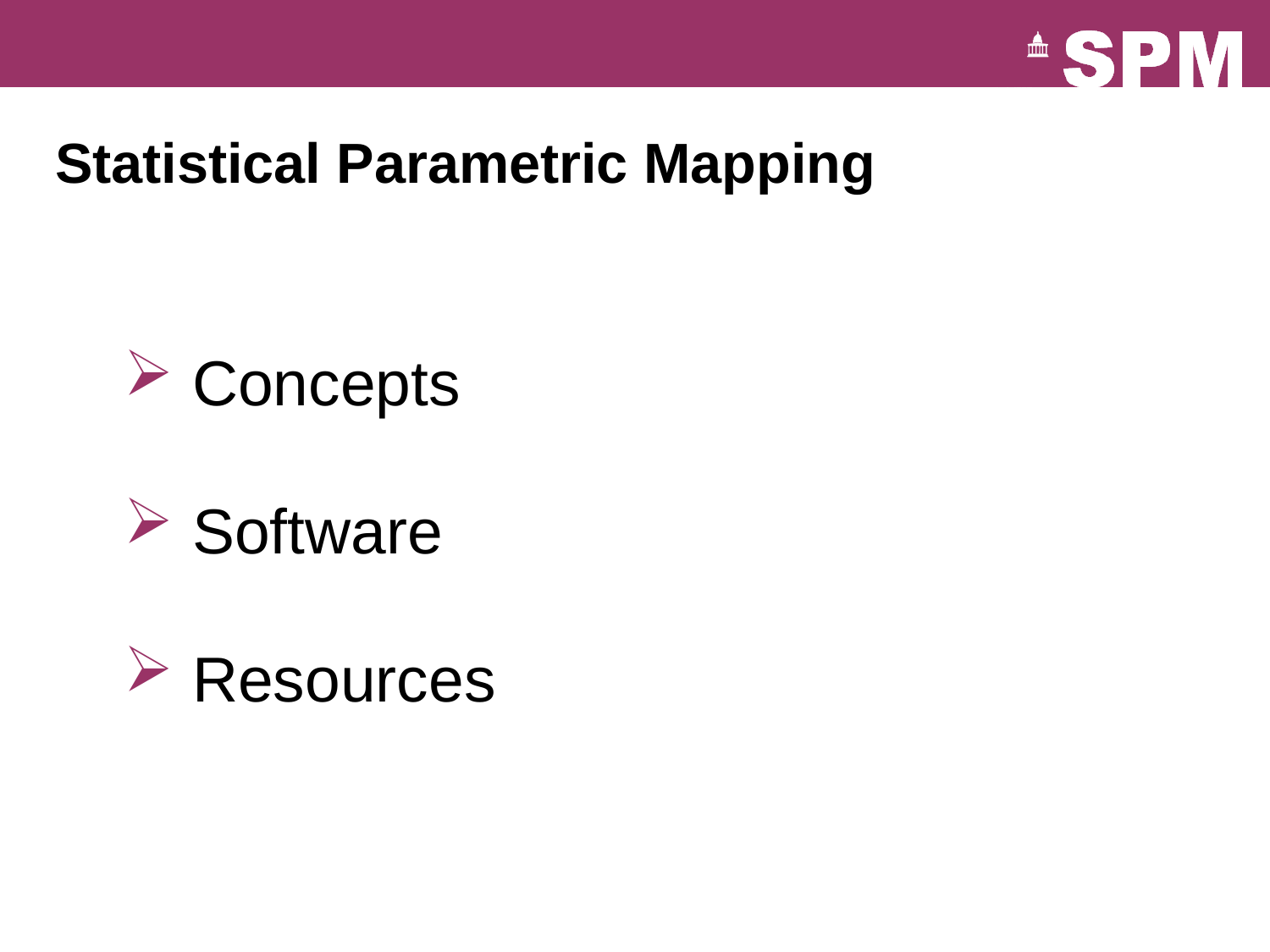

# Statistical Parametric Mapping
 Concepts
 Software
 Resources